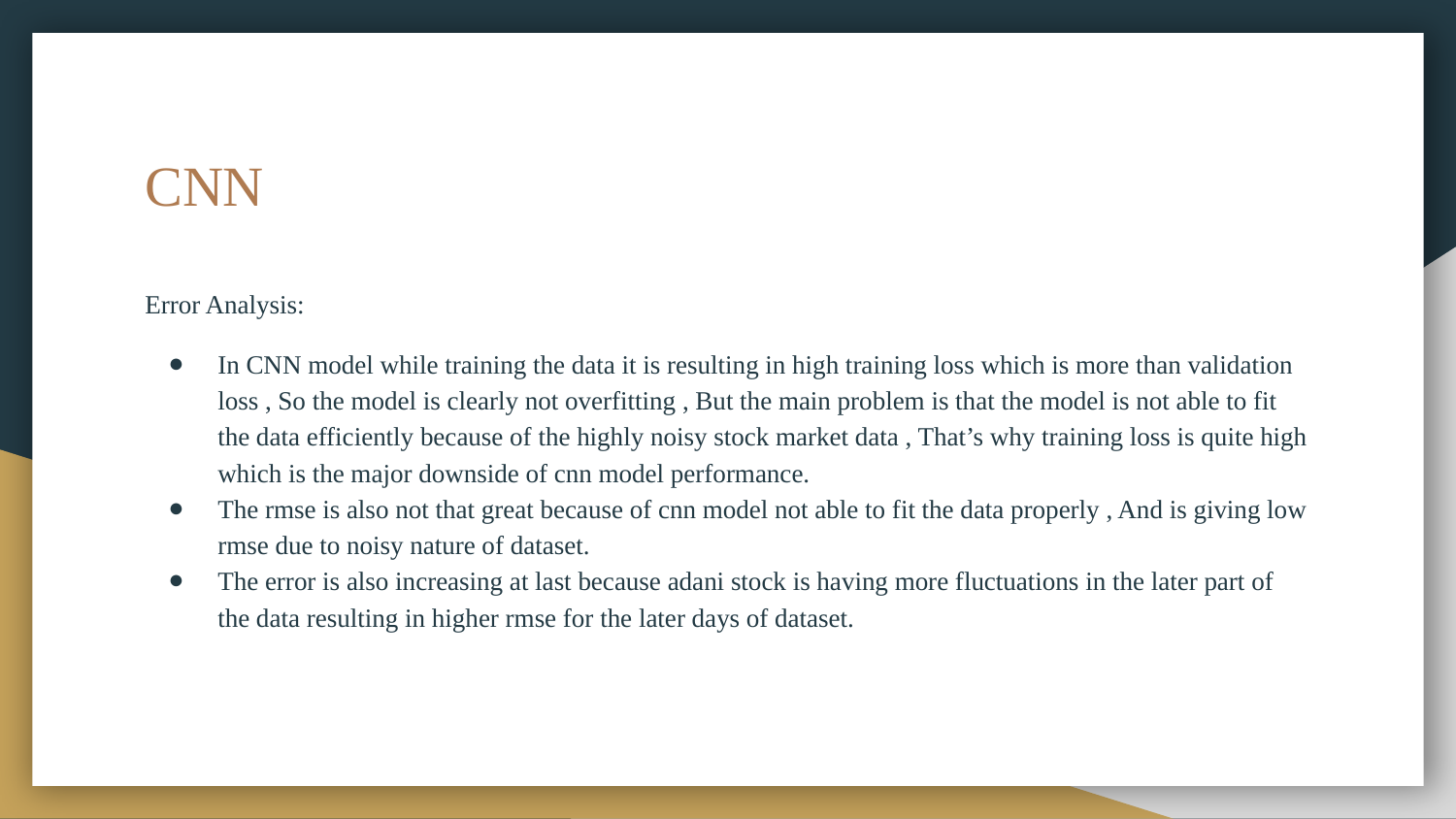

# CNN

Error Analysis:
In CNN model while training the data it is resulting in high training loss which is more than validation loss , So the model is clearly not overfitting , But the main problem is that the model is not able to fit the data efficiently because of the highly noisy stock market data , That’s why training loss is quite high which is the major downside of cnn model performance.
The rmse is also not that great because of cnn model not able to fit the data properly , And is giving low rmse due to noisy nature of dataset.
The error is also increasing at last because adani stock is having more fluctuations in the later part of the data resulting in higher rmse for the later days of dataset.